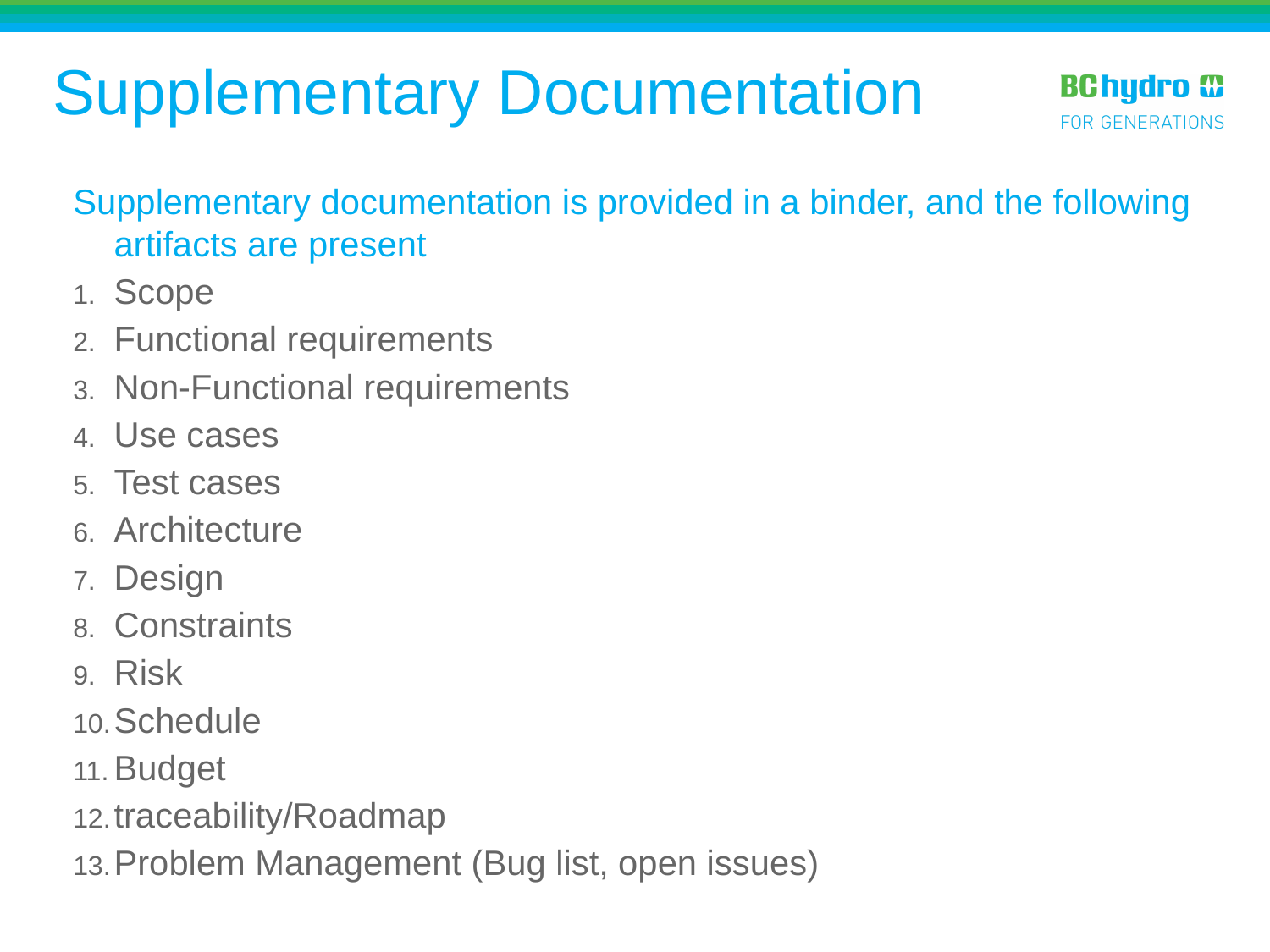

# Supplementary Documentation
Supplementary documentation is provided in a binder, and the following artifacts are present
Scope
Functional requirements
Non-Functional requirements
Use cases
Test cases
Architecture
Design
Constraints
Risk
Schedule
Budget
traceability/Roadmap
Problem Management (Bug list, open issues)